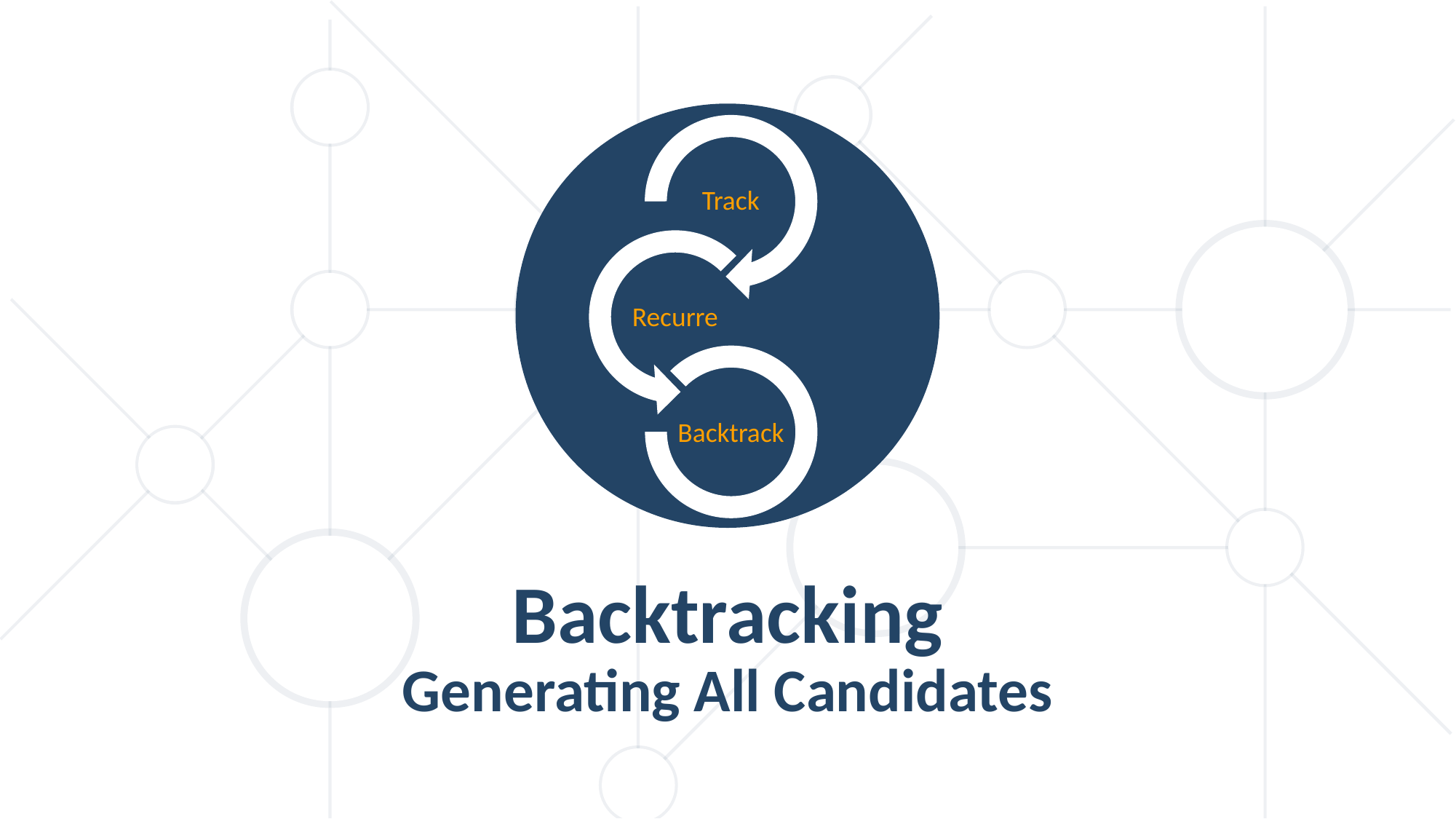

Track
Recurre
Backtrack
Backtracking
Generating All Candidates